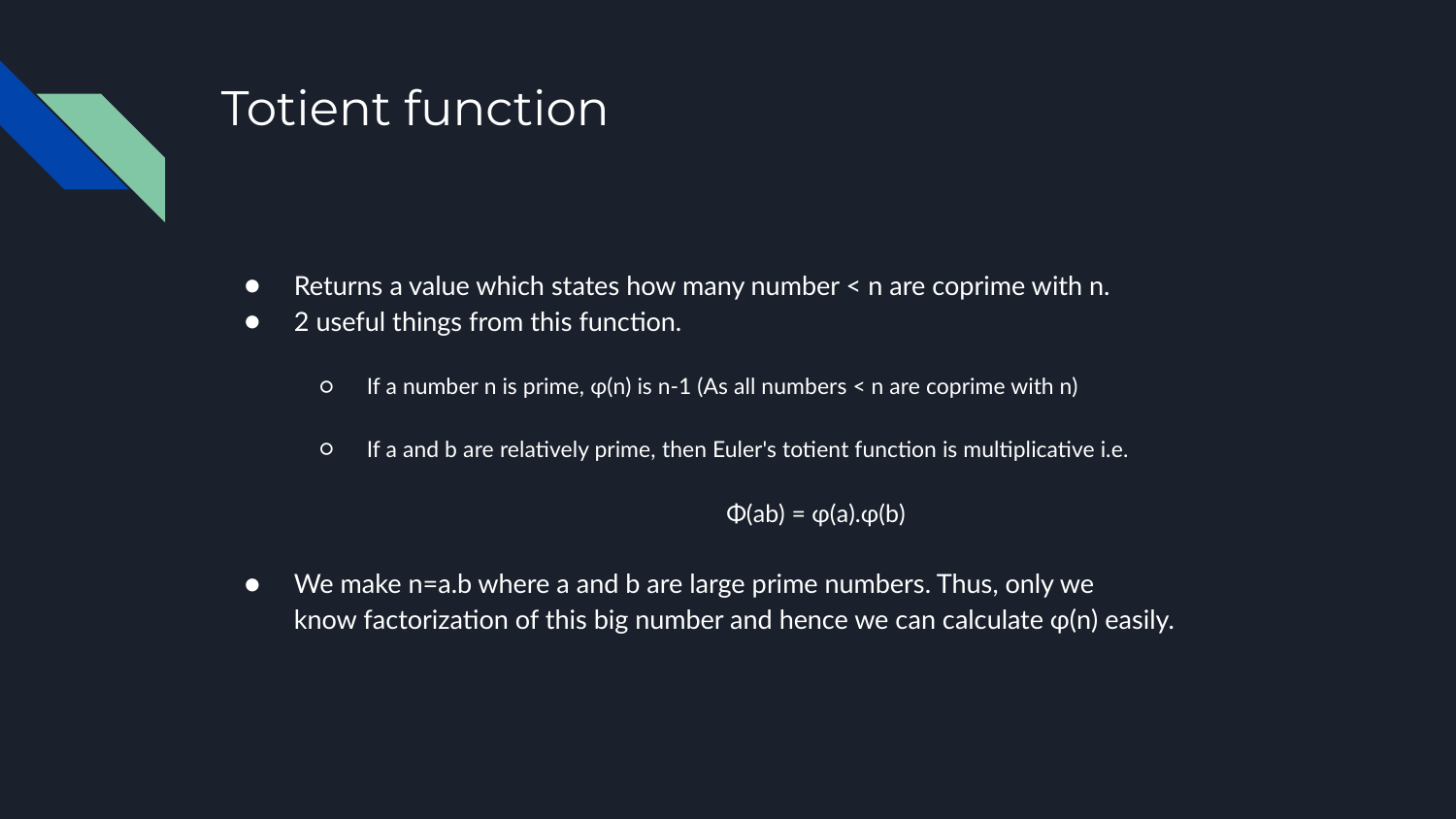

# Totient function
Returns a value which states how many number < n are coprime with n.
2 useful things from this function.
If a number n is prime, φ(n) is n-1 (As all numbers < n are coprime with n)
If a and b are relatively prime, then Euler's totient function is multiplicative i.e.
Φ(ab) = φ(a).φ(b)

We make n=a.b where a and b are large prime numbers. Thus, only we know factorization of this big number and hence we can calculate φ(n) easily.